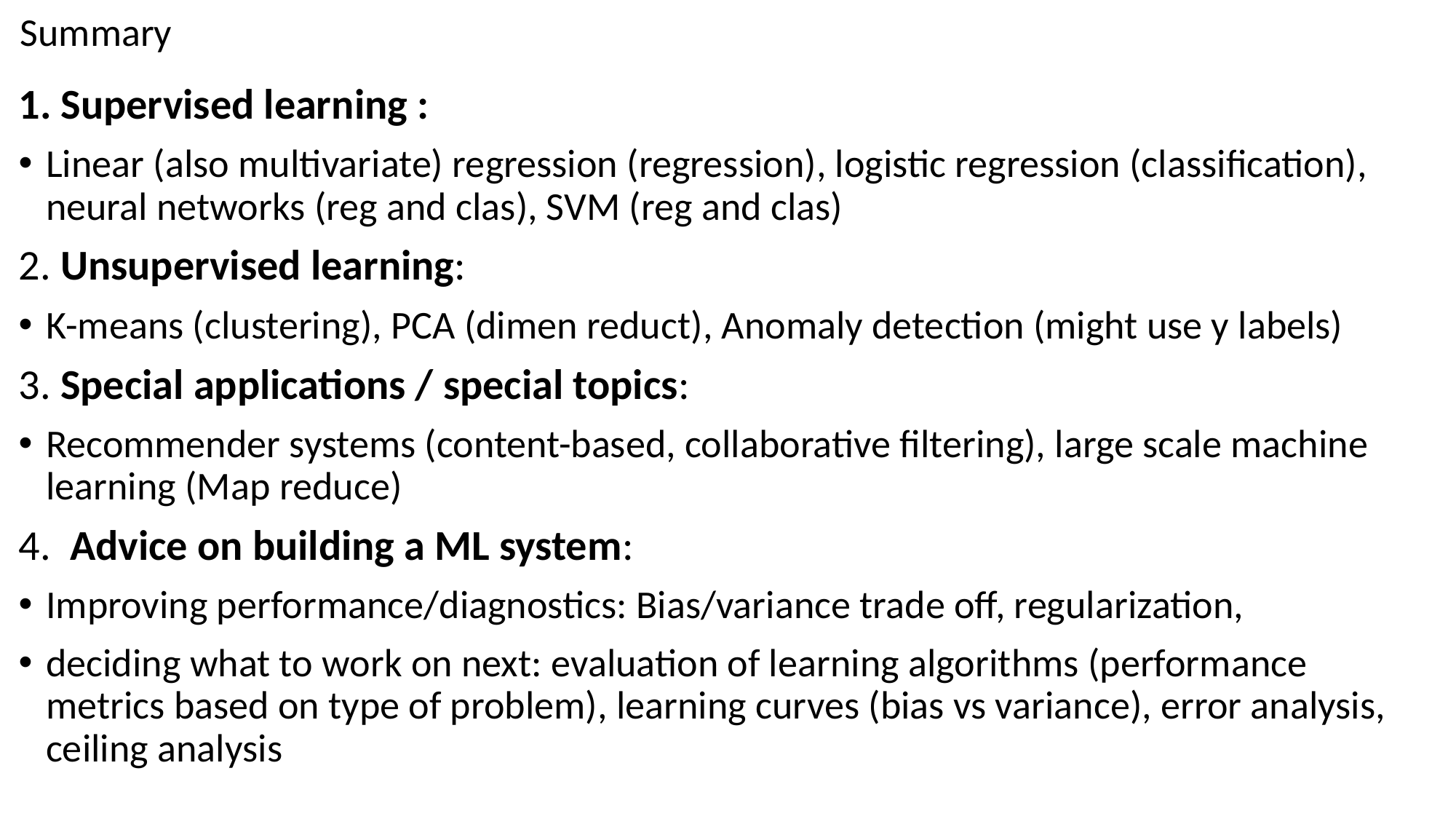

# Summary
1. Supervised learning :
Linear (also multivariate) regression (regression), logistic regression (classification), neural networks (reg and clas), SVM (reg and clas)
2. Unsupervised learning:
K-means (clustering), PCA (dimen reduct), Anomaly detection (might use y labels)
3. Special applications / special topics:
Recommender systems (content-based, collaborative filtering), large scale machine learning (Map reduce)
4.  Advice on building a ML system:
Improving performance/diagnostics: Bias/variance trade off, regularization,
deciding what to work on next: evaluation of learning algorithms (performance metrics based on type of problem), learning curves (bias vs variance), error analysis, ceiling analysis